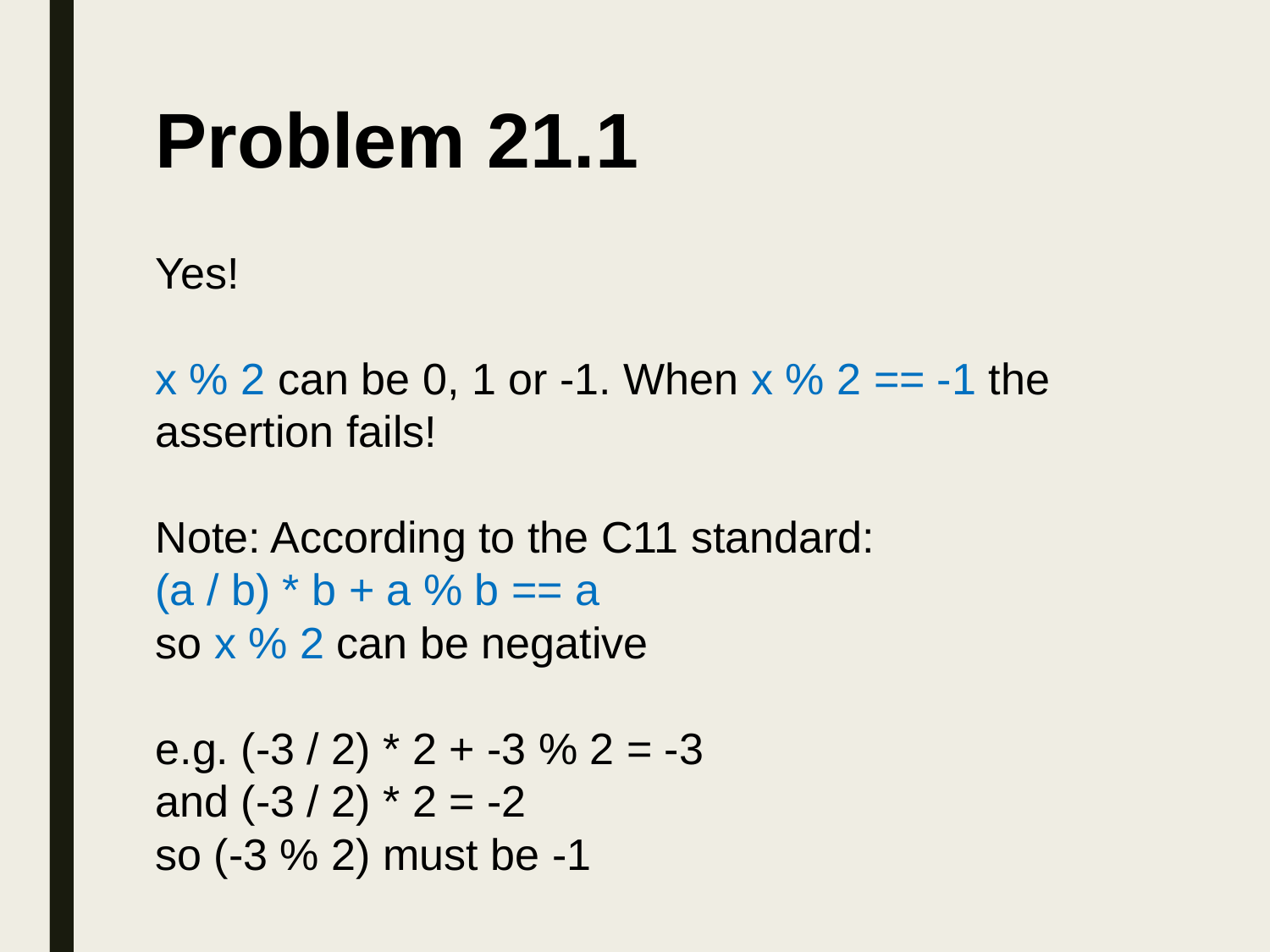

# Problem 21.1
Yes!

x % 2 can be 0, 1 or -1. When x % 2 == -1 the assertion fails!

Note: According to the C11 standard:
(a / b) * b + a % b == a
so x % 2 can be negative

e.g. (-3 / 2) * 2 + -3 % 2 = -3
and (-3 / 2) * 2 = -2
so (-3 % 2) must be -1